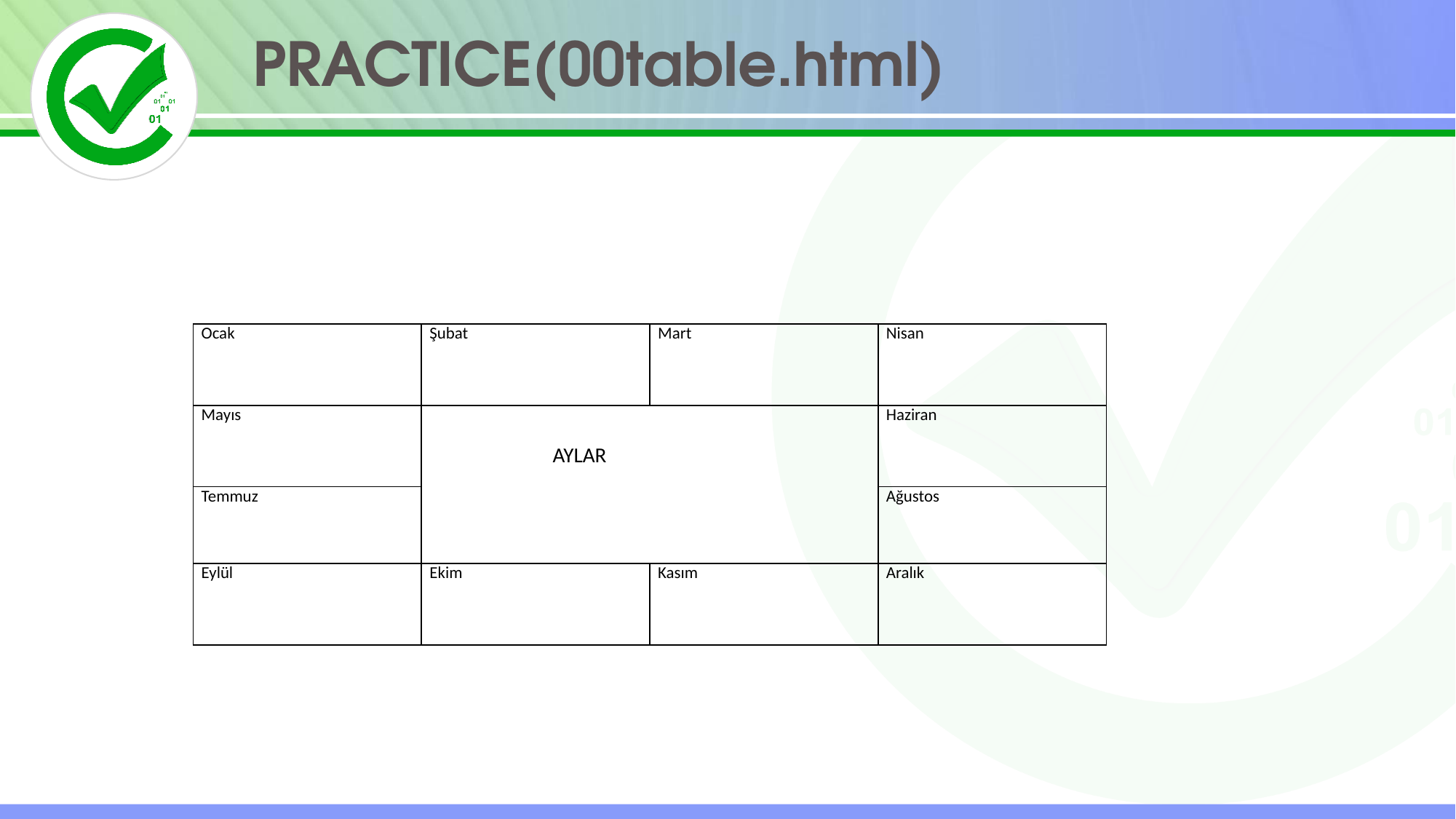

PRACTICE(00table.html)

| Ocak | Şubat | Mart | Nisan |
| --- | --- | --- | --- |
| Mayıs | AYLAR |  | Haziran |
| Temmuz |  |  | Ağustos |
| Eylül | Ekim | Kasım | Aralık |